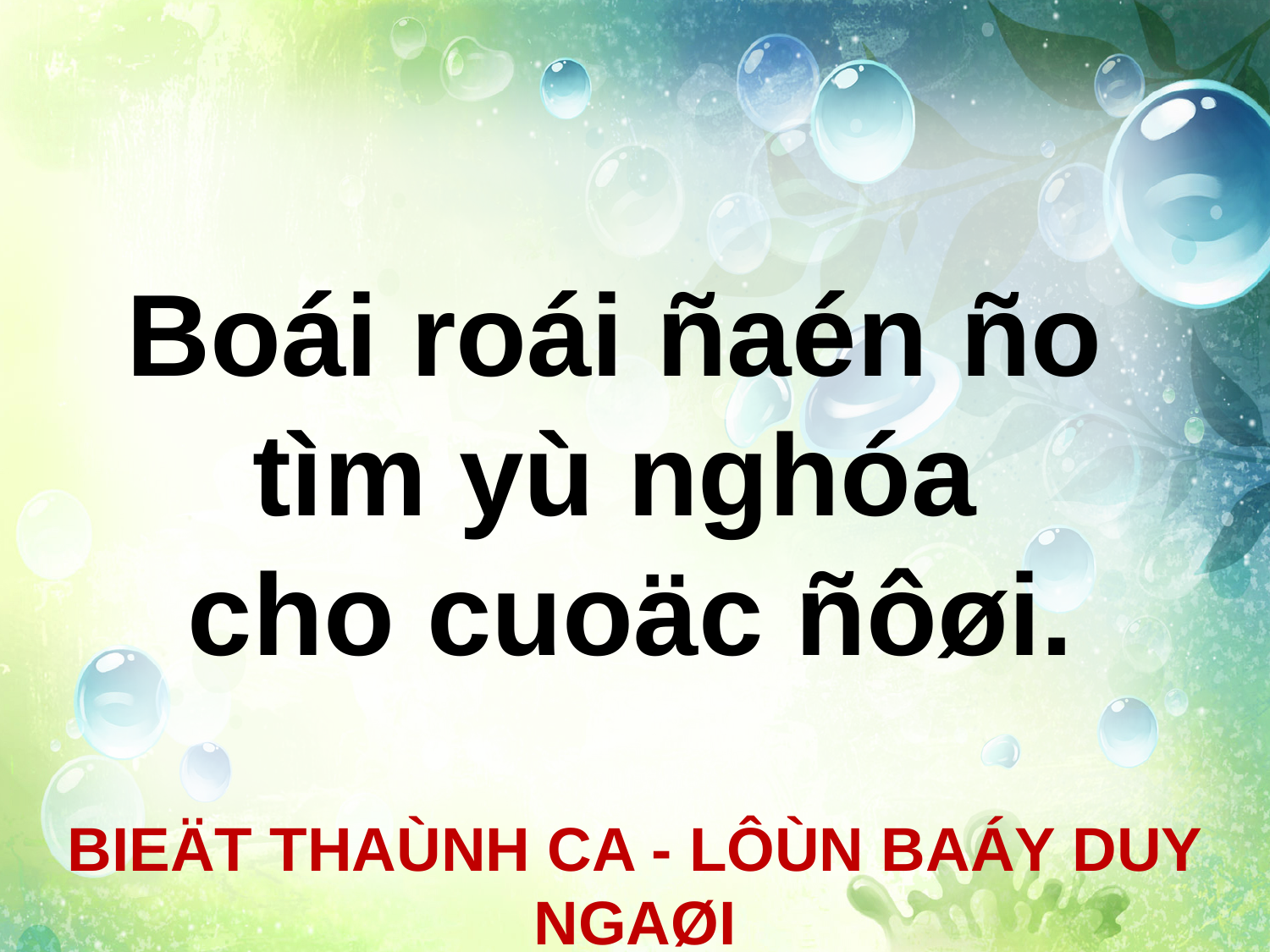

Boái roái ñaén ño
tìm yù nghóa
cho cuoäc ñôøi.
BIEÄT THAÙNH CA - LÔÙN BAÁY DUY NGAØI